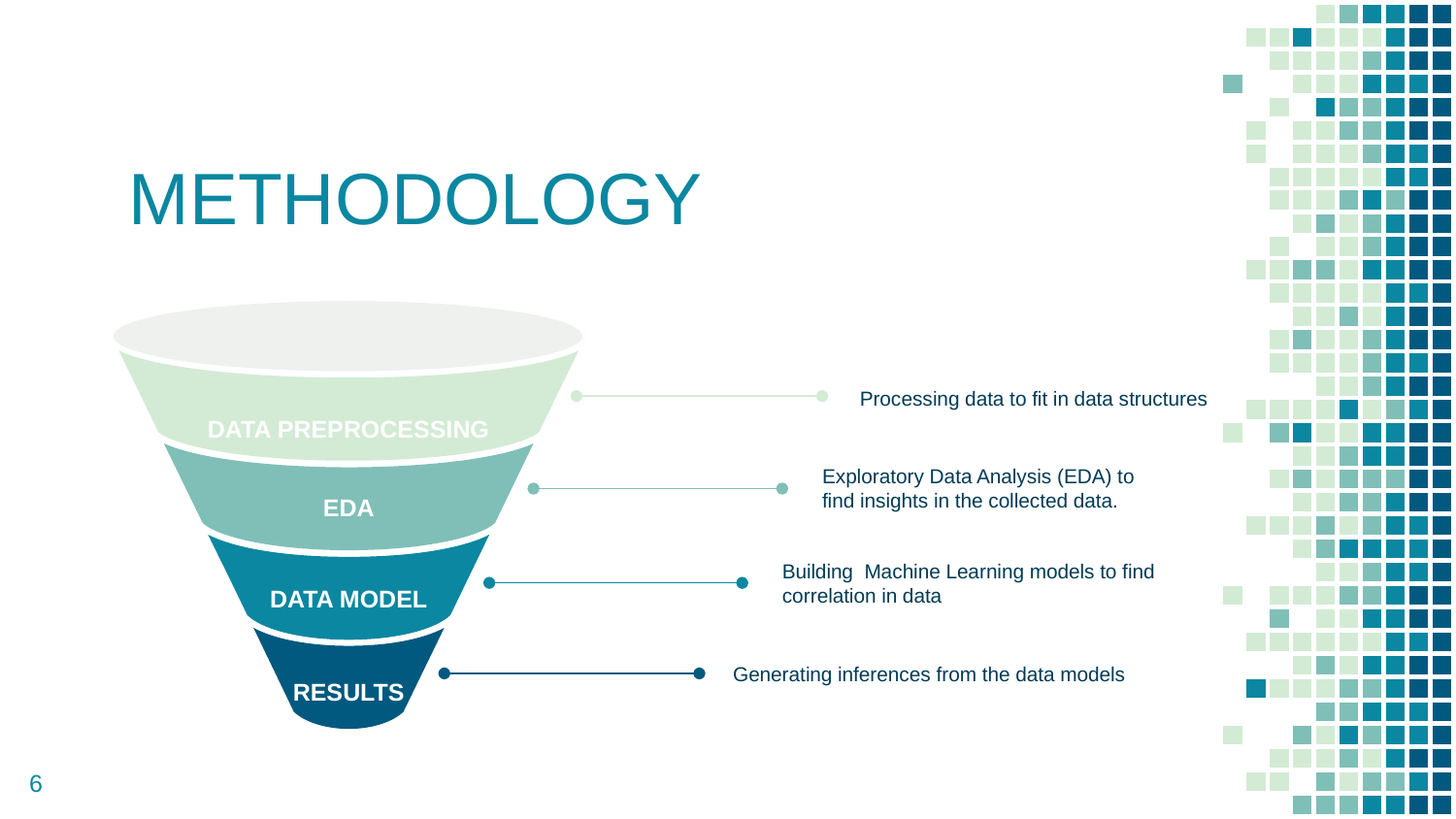

# METHODOLOGY

DATA PREPROCESSING
EDA
DATA MODEL
RESULTS
Processing data to fit in data structures
Exploratory Data Analysis (EDA) to find insights in the collected data.
Building  Machine Learning models to find correlation in data
Generating inferences from the data models
6